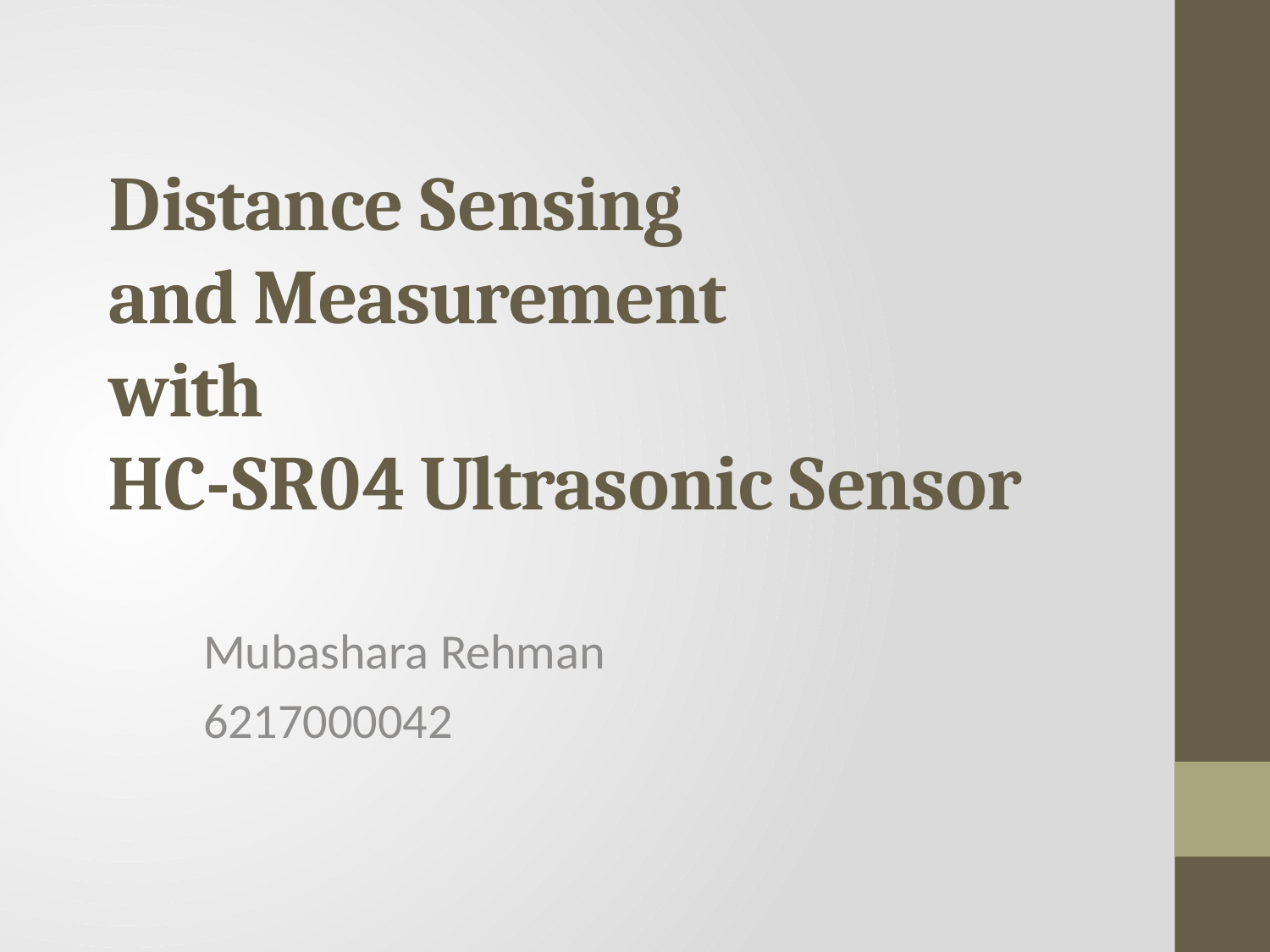

# Distance Sensing and Measurement with HC-SR04 Ultrasonic Sensor
Mubashara Rehman
6217000042